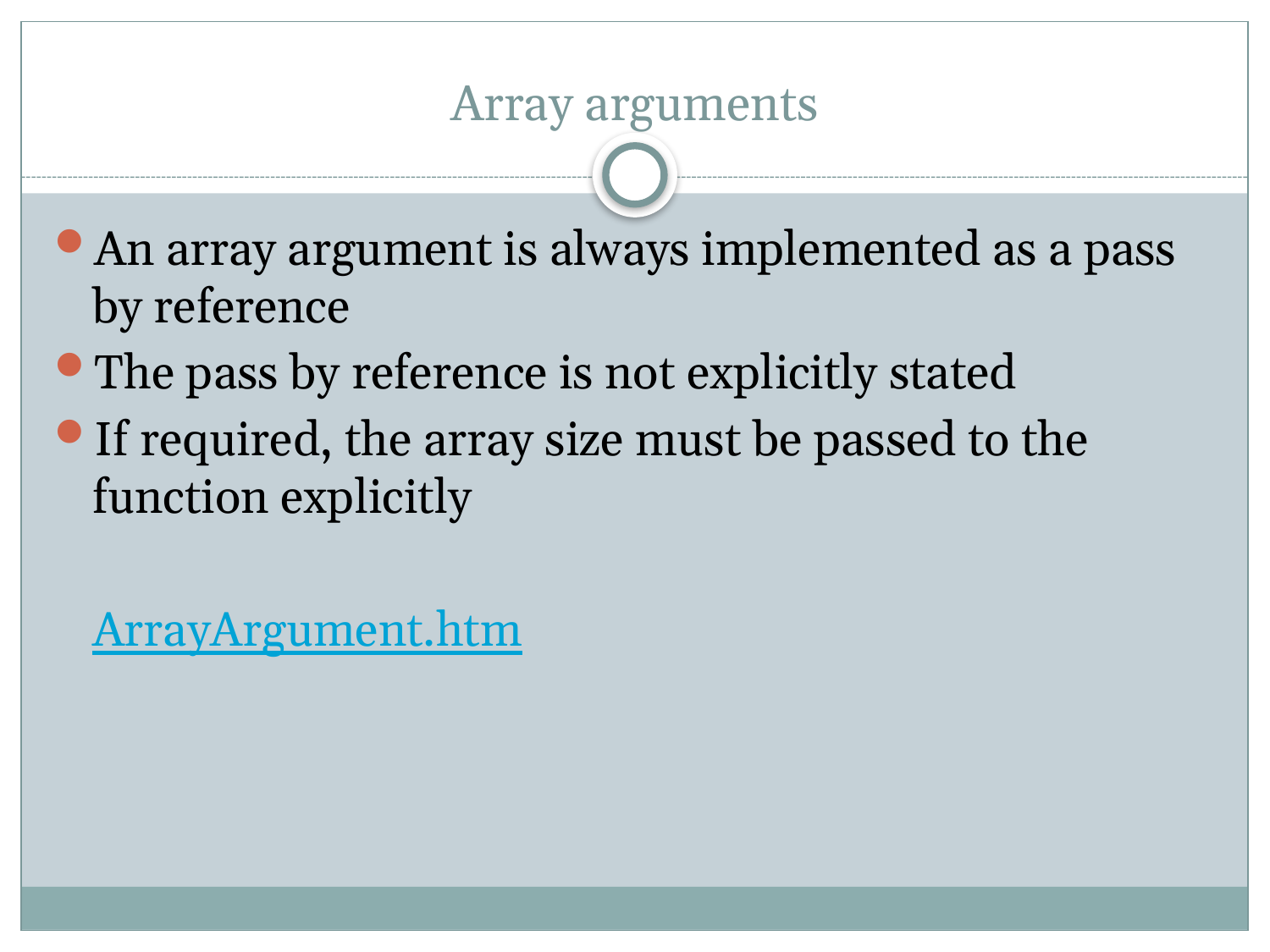

# Array arguments
An array argument is always implemented as a pass by reference
The pass by reference is not explicitly stated
If required, the array size must be passed to the function explicitly

	ArrayArgument.htm